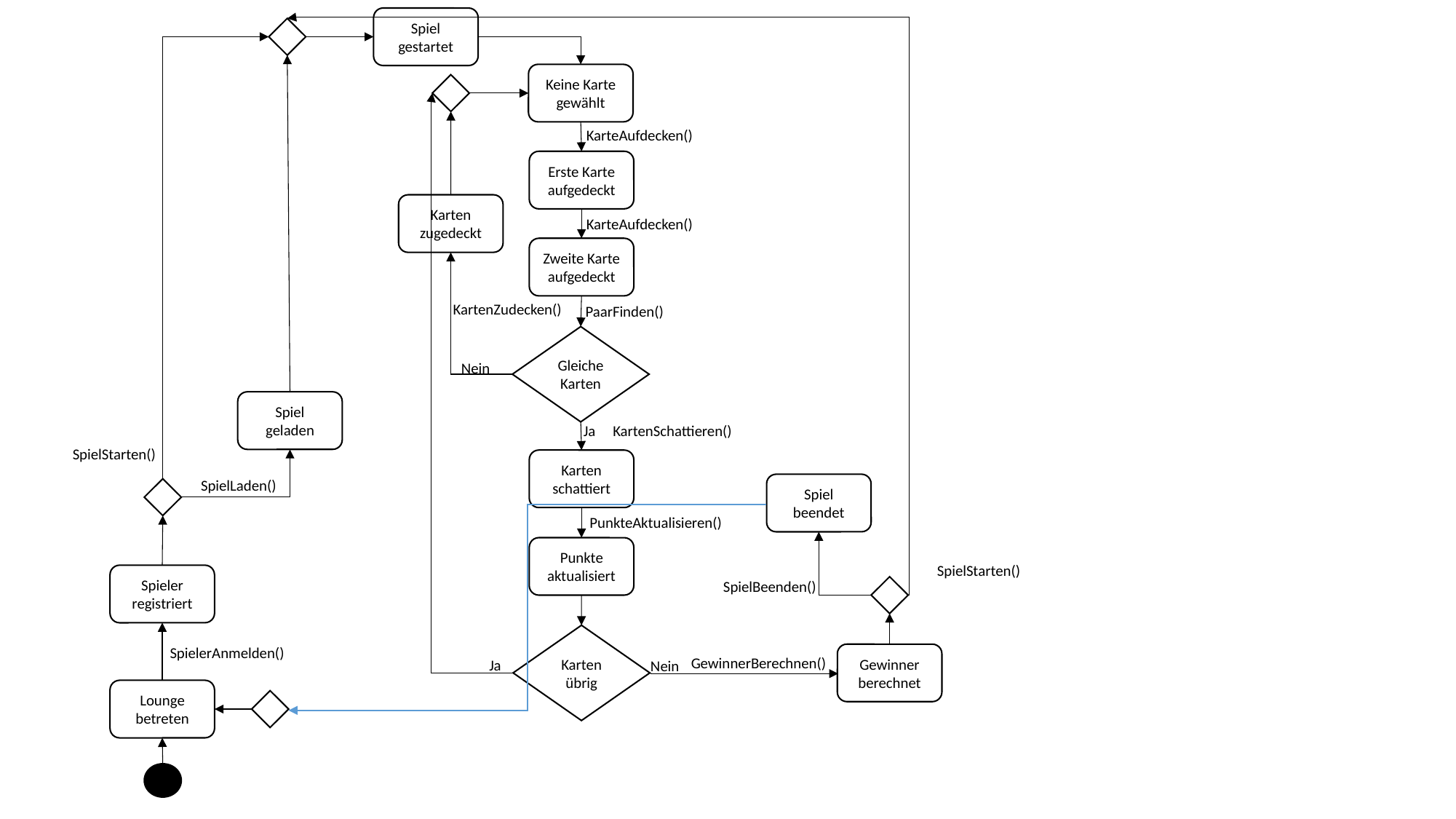

Spiel gestartet

Keine Karte gewählt

KarteAufdecken()
Erste Karte aufgedeckt
Karten zugedeckt
KarteAufdecken()
Zweite Karte aufgedeckt
KartenZudecken()
PaarFinden()
Gleiche Karten
Nein
Spiel geladen
KartenSchattieren()
Ja
SpielStarten()
Karten schattiert
SpielLaden()
Spiel beendet

PunkteAktualisieren()
Punkte aktualisiert
SpielStarten()
Spieler registriert
SpielBeenden()

Karten übrig
SpielerAnmelden()
Gewinner berechnet
GewinnerBerechnen()
Ja
Nein
Lounge betreten